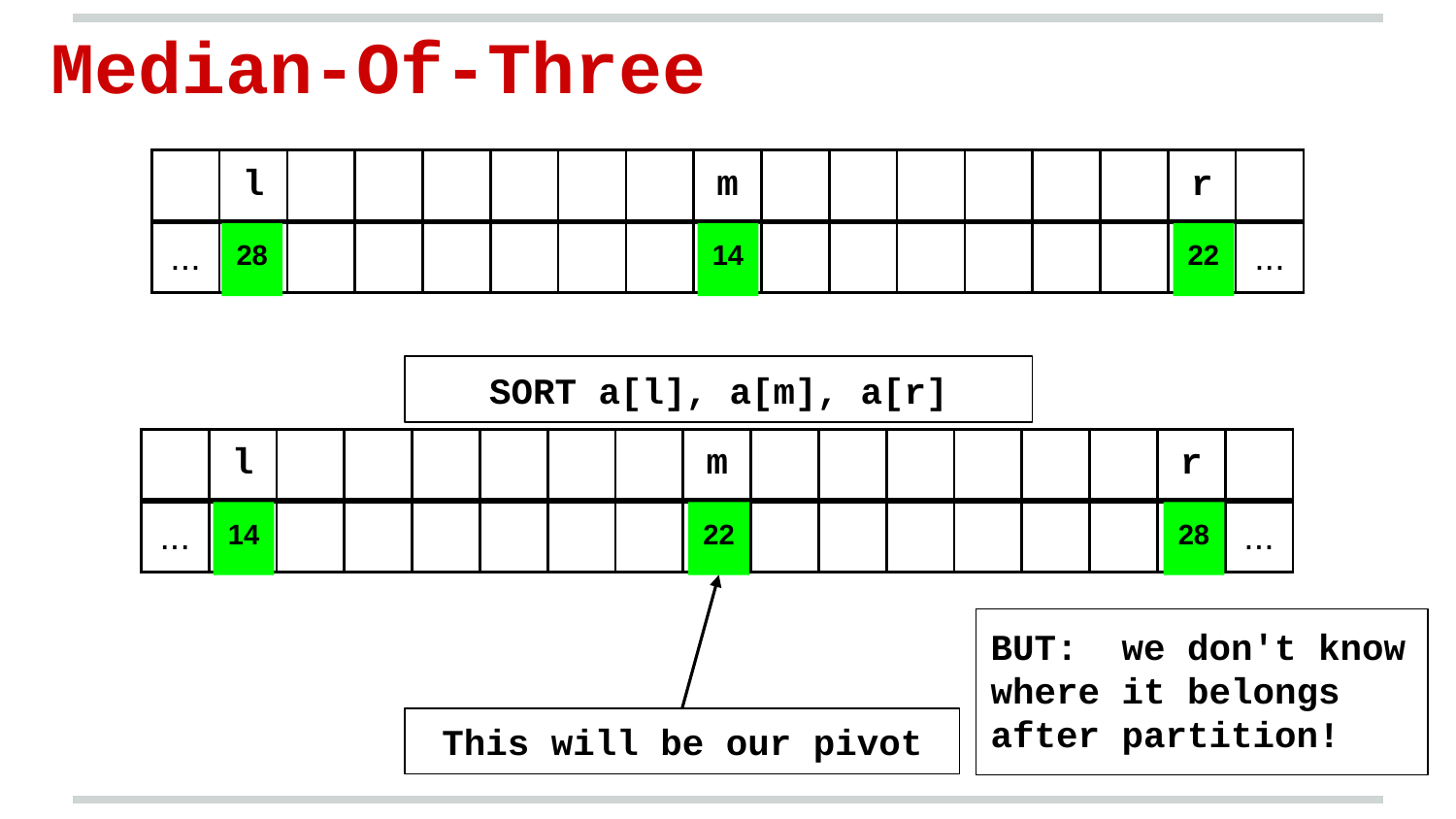

Median-Of-Three
|  | l |  |  |  |  |  |  | m |  |  |  |  |  |  | r |  |
| --- | --- | --- | --- | --- | --- | --- | --- | --- | --- | --- | --- | --- | --- | --- | --- | --- |
| ... |  |  |  |  |  |  |  |  |  |  |  |  |  |  |  | ... |
| --- | --- | --- | --- | --- | --- | --- | --- | --- | --- | --- | --- | --- | --- | --- | --- | --- |
28
14
22
SORT a[l], a[m], a[r]
|  | l |  |  |  |  |  |  | m |  |  |  |  |  |  | r |  |
| --- | --- | --- | --- | --- | --- | --- | --- | --- | --- | --- | --- | --- | --- | --- | --- | --- |
| ... |  |  |  |  |  |  |  |  |  |  |  |  |  |  |  | ... |
| --- | --- | --- | --- | --- | --- | --- | --- | --- | --- | --- | --- | --- | --- | --- | --- | --- |
14
28
22
BUT:  we don't know where it belongs after partition!
This will be our pivot